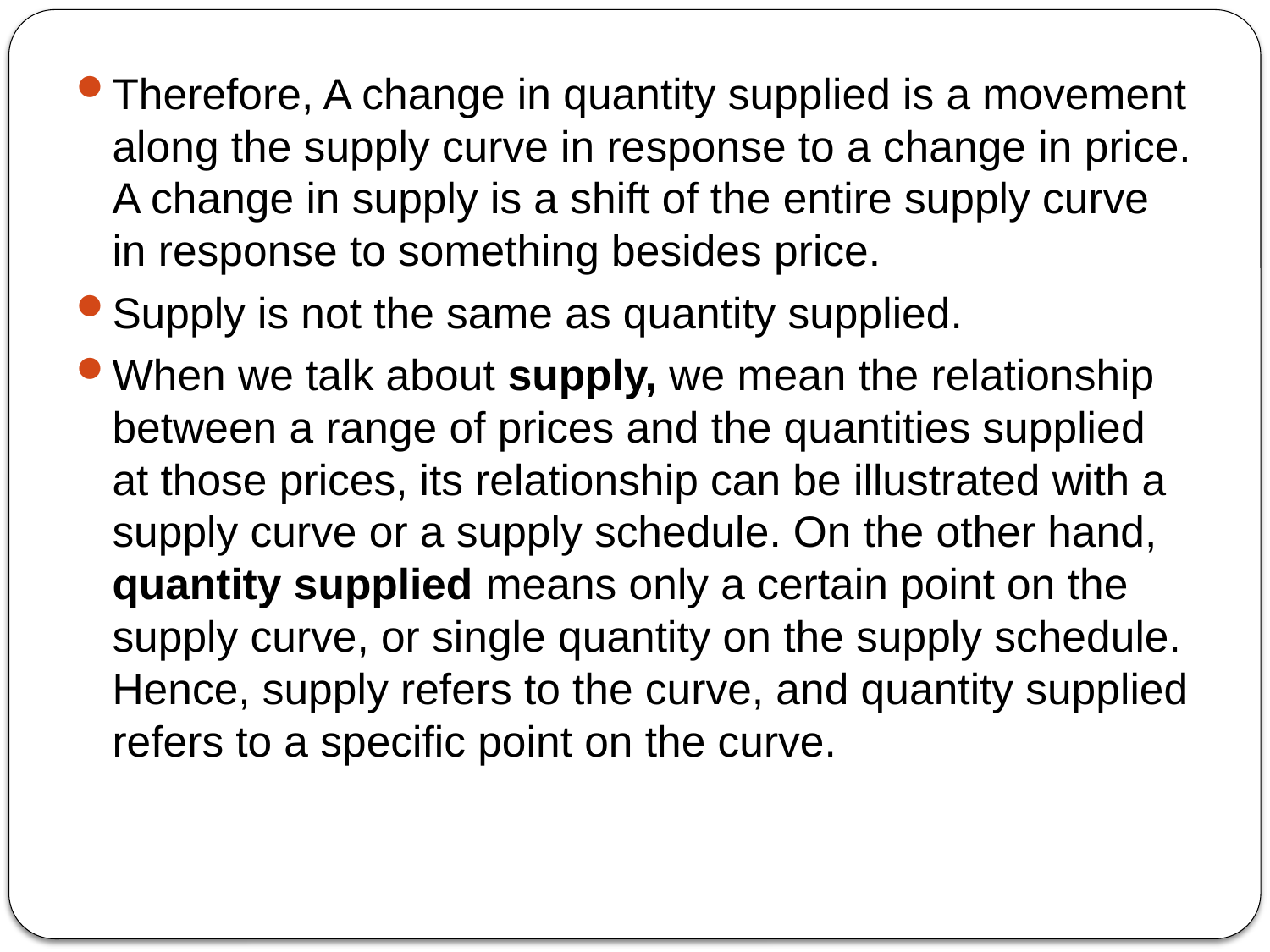

Therefore, A change in quantity supplied is a movement along the supply curve in response to a change in price. A change in supply is a shift of the entire supply curve in response to something besides price.
Supply is not the same as quantity supplied.
When we talk about supply, we mean the relationship between a range of prices and the quantities supplied at those prices, its relationship can be illustrated with a supply curve or a supply schedule. On the other hand, quantity supplied means only a certain point on the supply curve, or single quantity on the supply schedule. Hence, supply refers to the curve, and quantity supplied refers to a specific point on the curve.